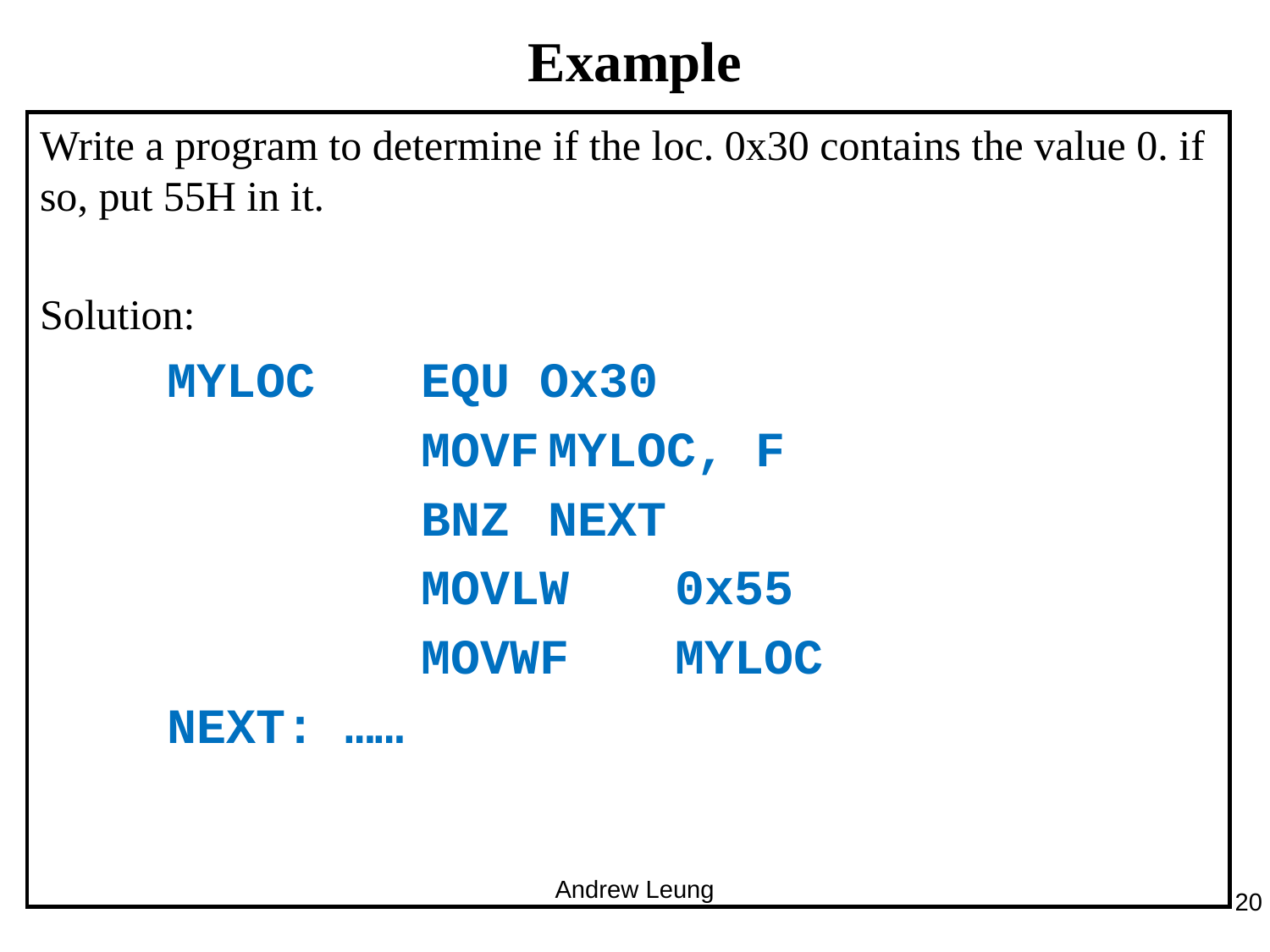

# Example
Write a program to determine if the loc. 0x30 contains the value 0. if so, put 55H in it.

Solution:
	MYLOC	EQU Ox30
			MOVF	MYLOC, F
			BNZ	NEXT
			MOVLW	0x55
			MOVWF	MYLOC
	NEXT: ……

Andrew Leung
20